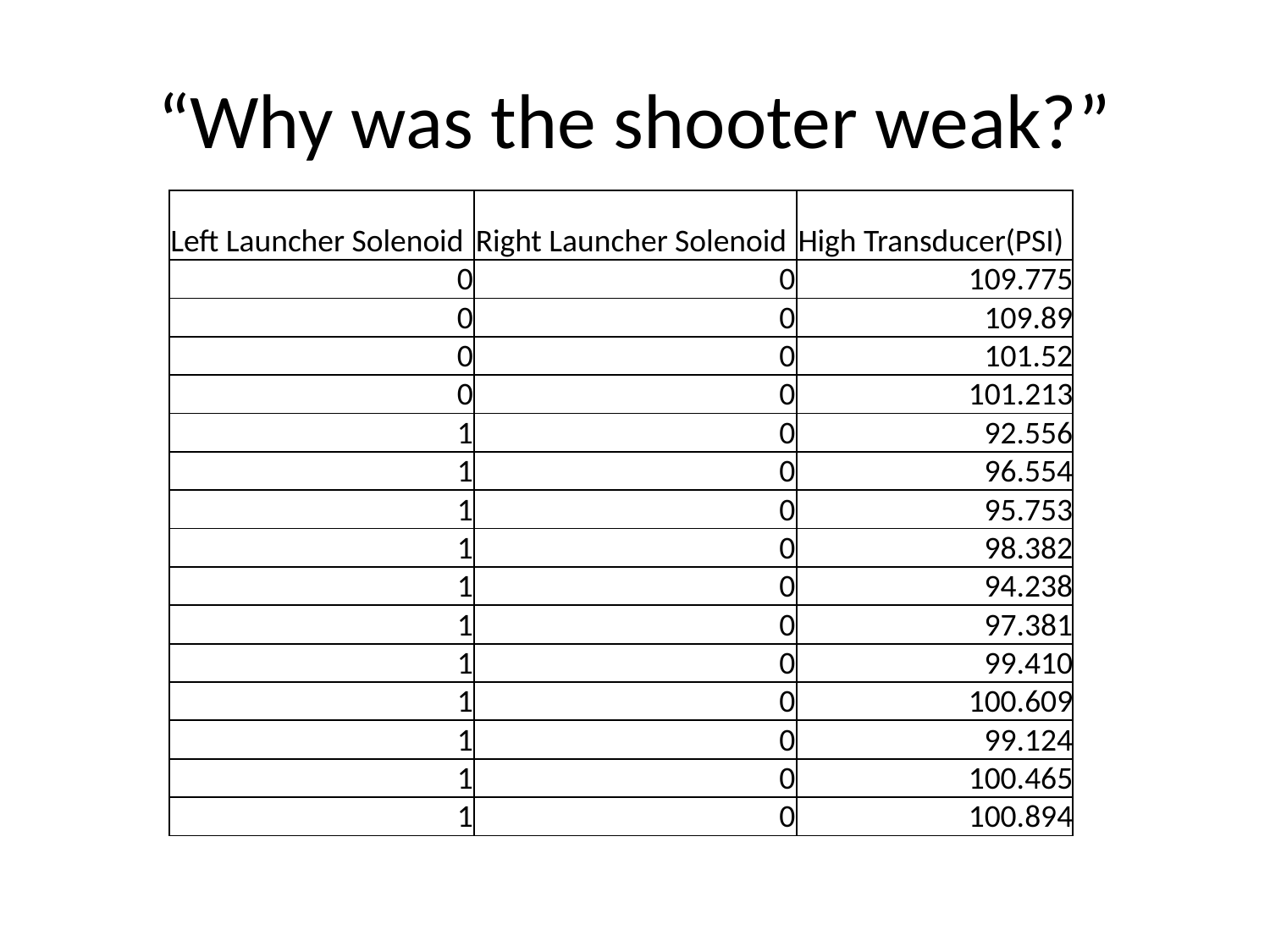

# “Why was the shooter weak?”
| Left Launcher Solenoid | Right Launcher Solenoid | High Transducer(PSI) |
| --- | --- | --- |
| 0 | 0 | 109.775 |
| 0 | 0 | 109.89 |
| 0 | 0 | 101.52 |
| 0 | 0 | 101.213 |
| 1 | 0 | 92.556 |
| 1 | 0 | 96.554 |
| 1 | 0 | 95.753 |
| 1 | 0 | 98.382 |
| 1 | 0 | 94.238 |
| 1 | 0 | 97.381 |
| 1 | 0 | 99.410 |
| 1 | 0 | 100.609 |
| 1 | 0 | 99.124 |
| 1 | 0 | 100.465 |
| 1 | 0 | 100.894 |